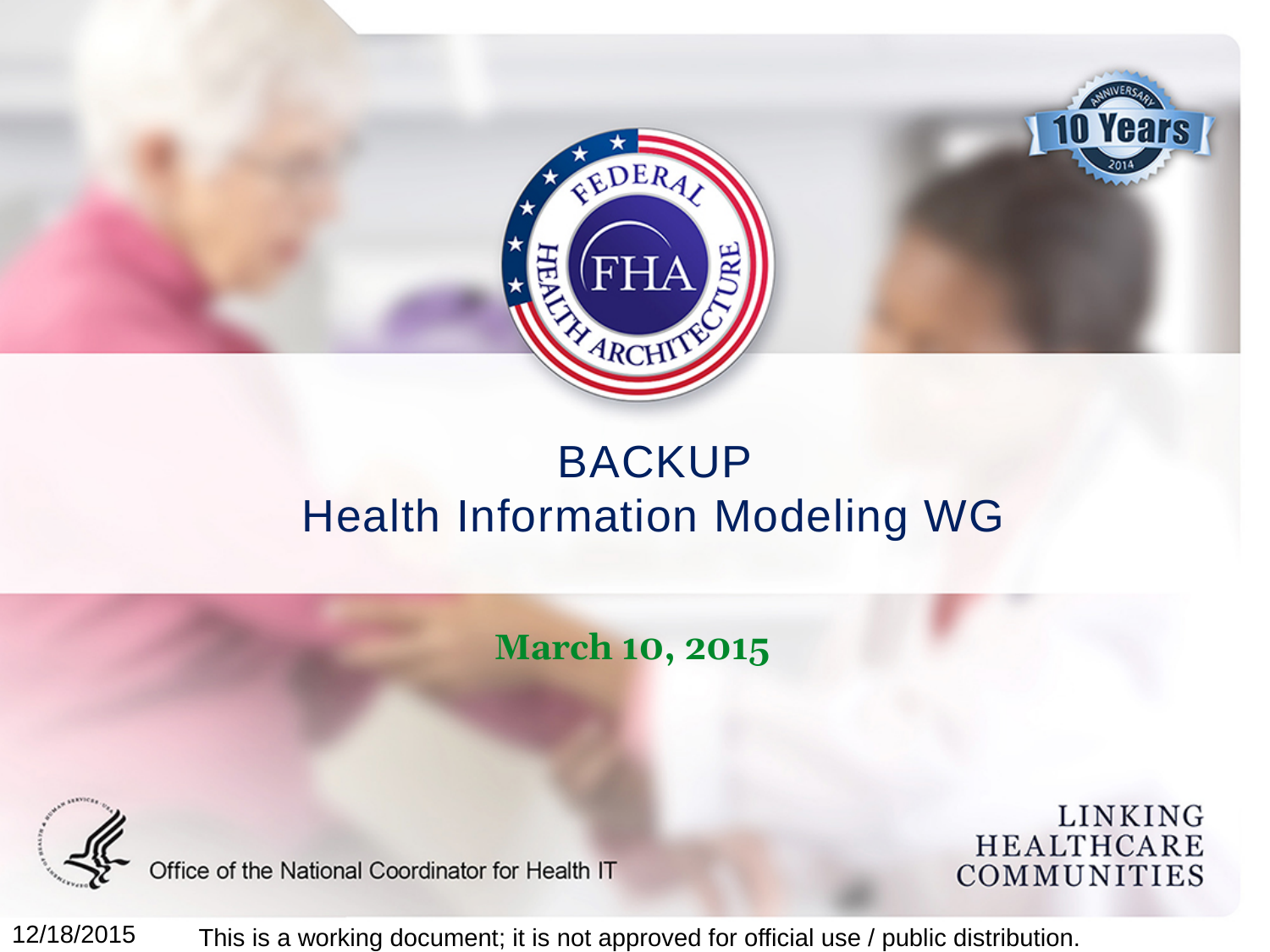

# BACKUP Health Information Modeling WG
March 10, 2015
12/18/2015
This is a working document; it is not approved for official use / public distribution.
51